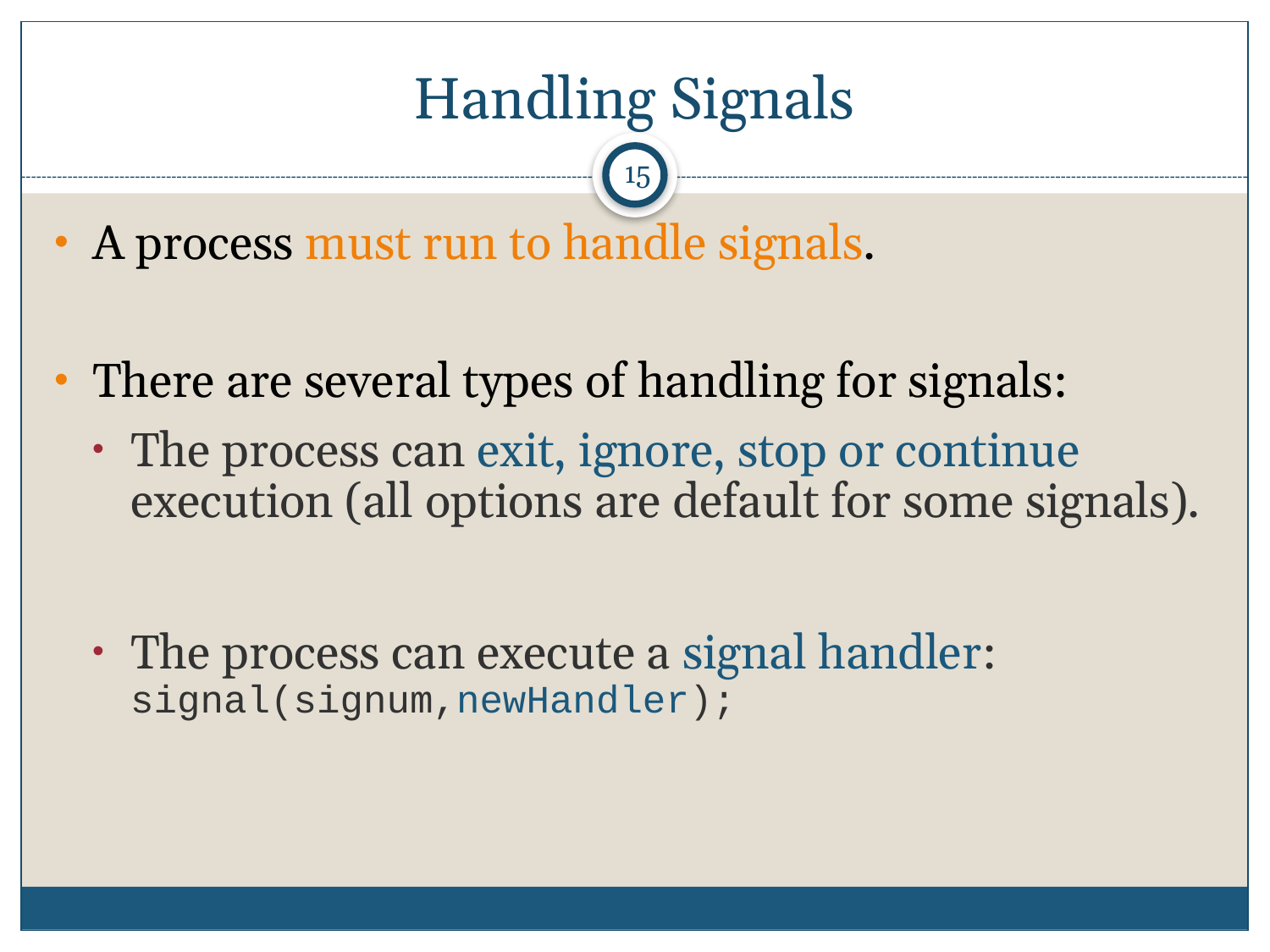

# Handling Signals
15
A process must run to handle signals.

There are several types of handling for signals:
The process can exit, ignore, stop or continue execution (all options are default for some signals).

The process can execute a signal handler:
signal(signum,newHandler);